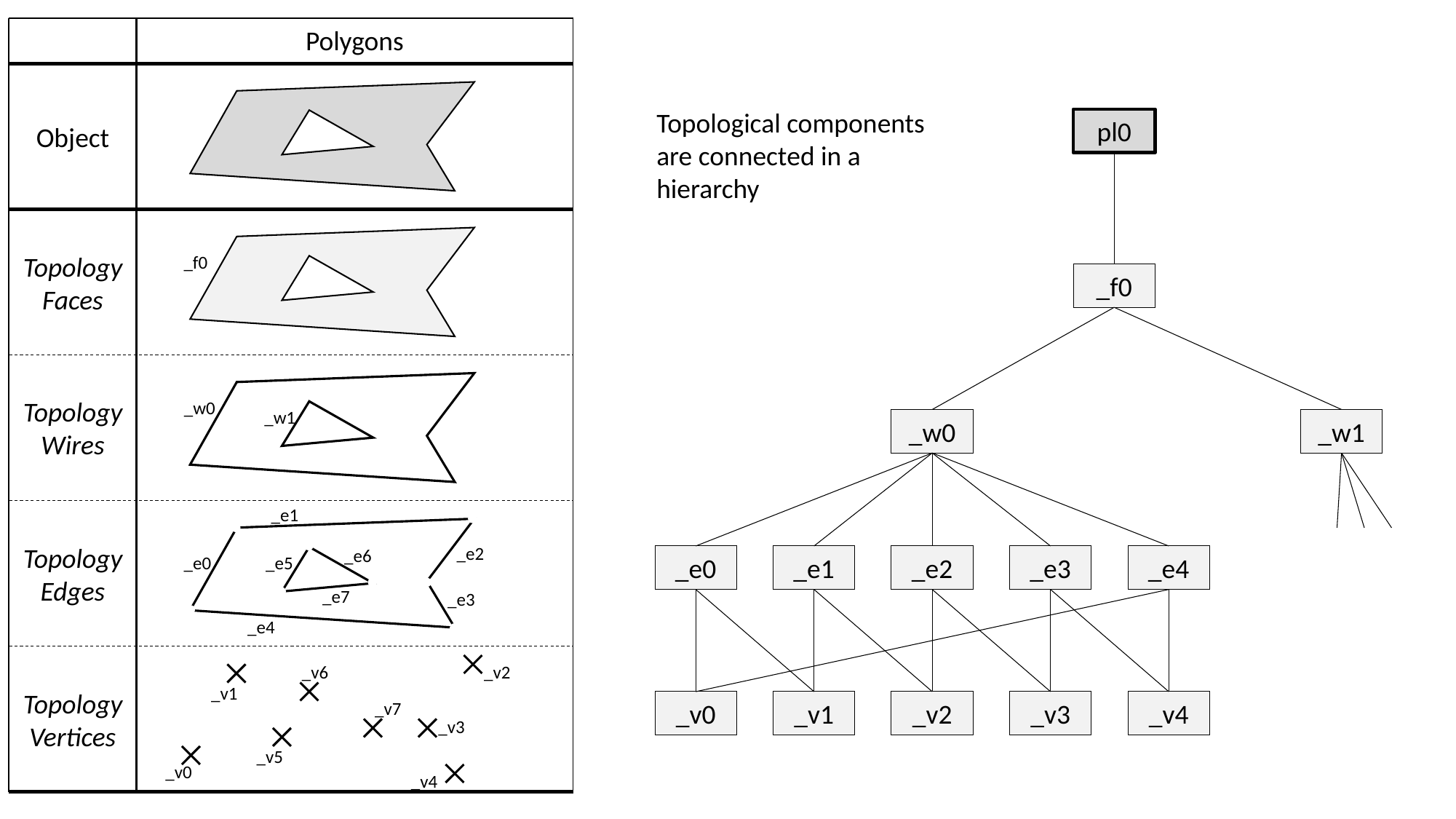

Polygons
Object

Topology Faces

_f0

Topology Wires

_w0
_w1

_e1
Topology Edges

_e2
_e6

_e0
_e5

_e7
_e3

_e4

Topology Vertices
_v6
_v2
_v1
_v7
_v3
_v5
_v0
_v4
Topological components are connected in a hierarchy
pl0
_f0
_w0
_w1
_e0
_e1
_e2
_e3
_e4
_v0
_v1
_v2
_v3
_v4